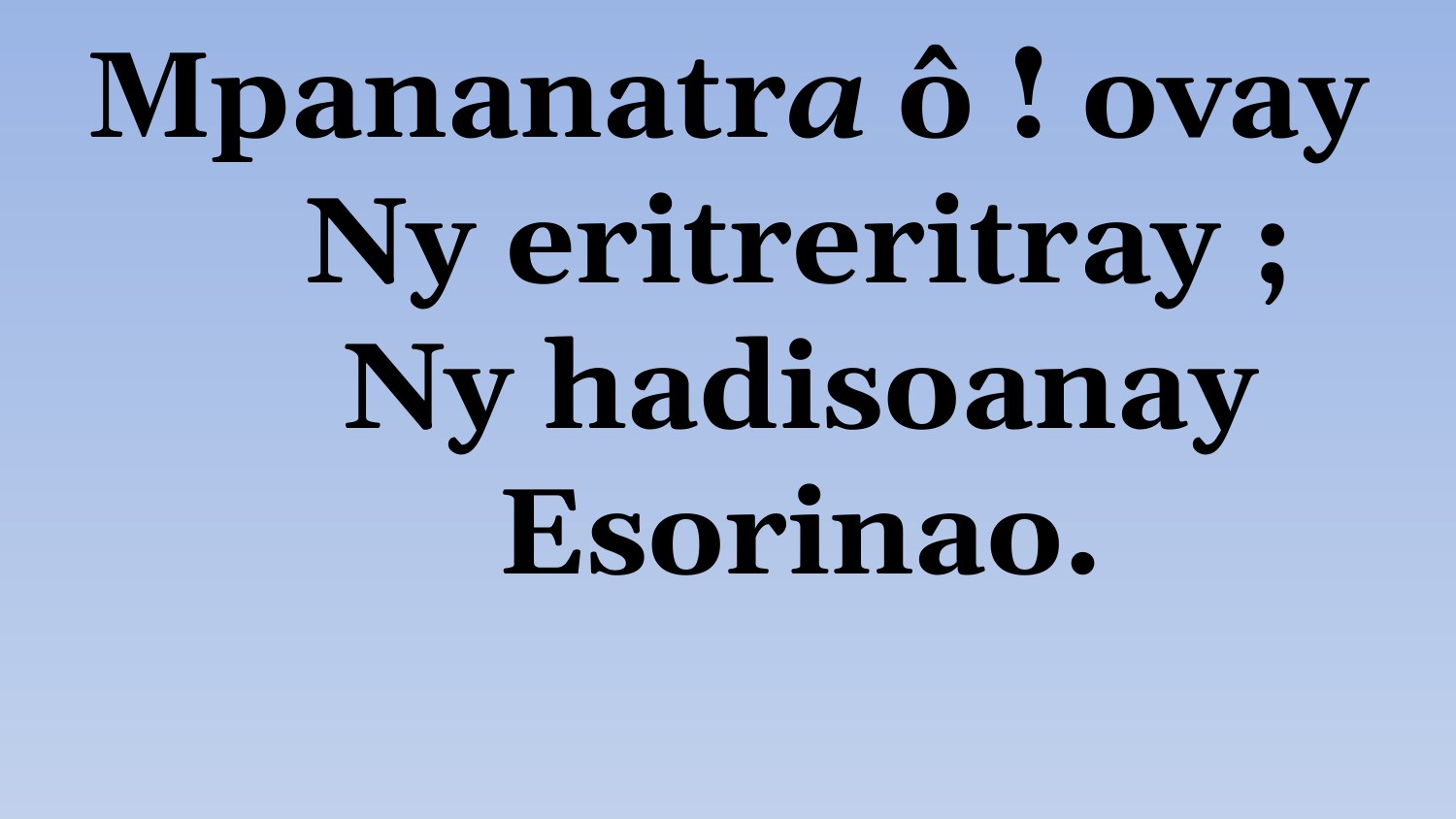

# Mpananatra ô ! ovay Ny eritreritray ; Ny hadisoanay Esorinao.